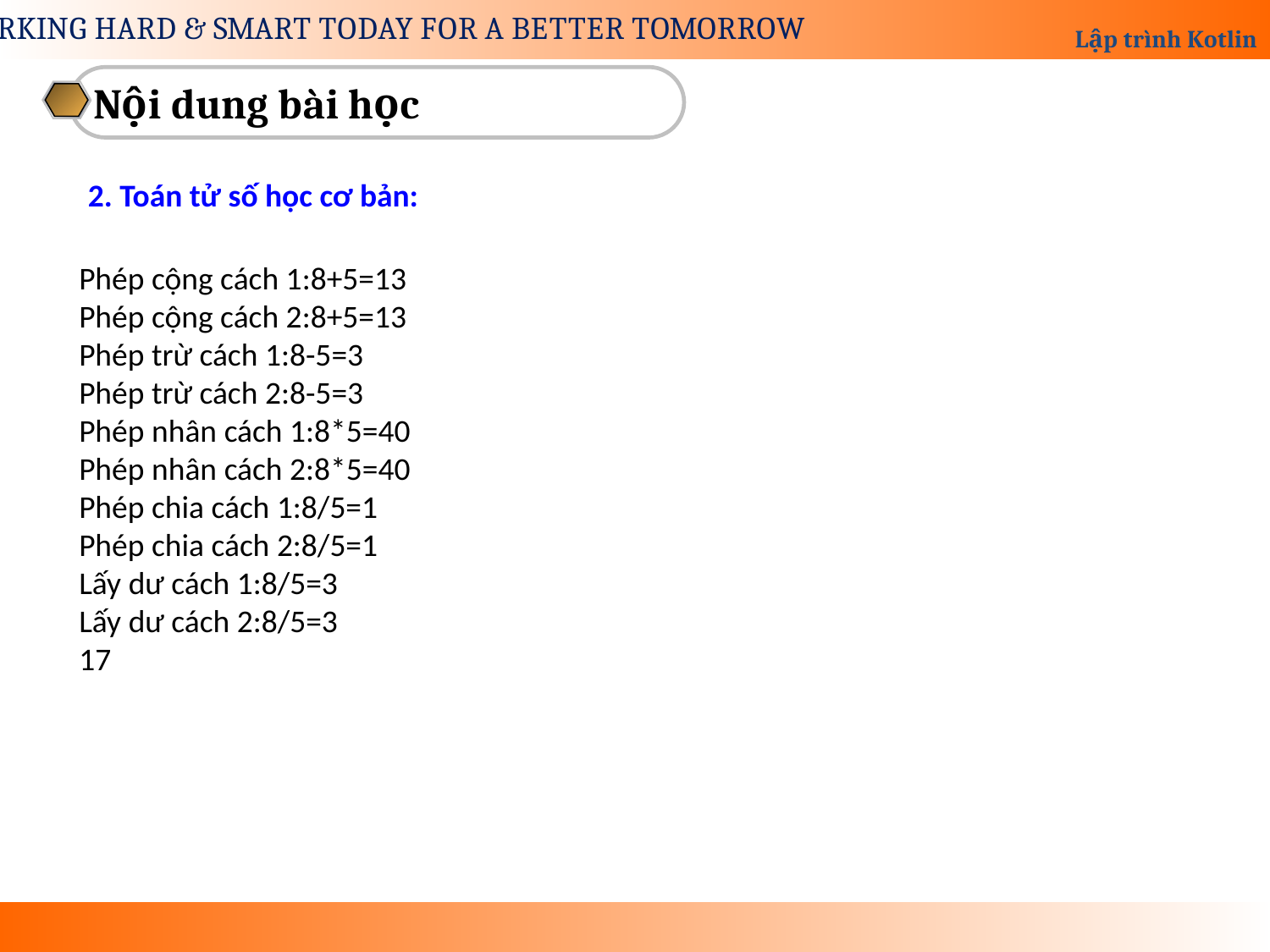

Nội dung bài học

2. Toán tử số học cơ bản:
Phép cộng cách 1:8+5=13
Phép cộng cách 2:8+5=13
Phép trừ cách 1:8-5=3
Phép trừ cách 2:8-5=3
Phép nhân cách 1:8*5=40
Phép nhân cách 2:8*5=40
Phép chia cách 1:8/5=1
Phép chia cách 2:8/5=1
Lấy dư cách 1:8/5=3
Lấy dư cách 2:8/5=3
17